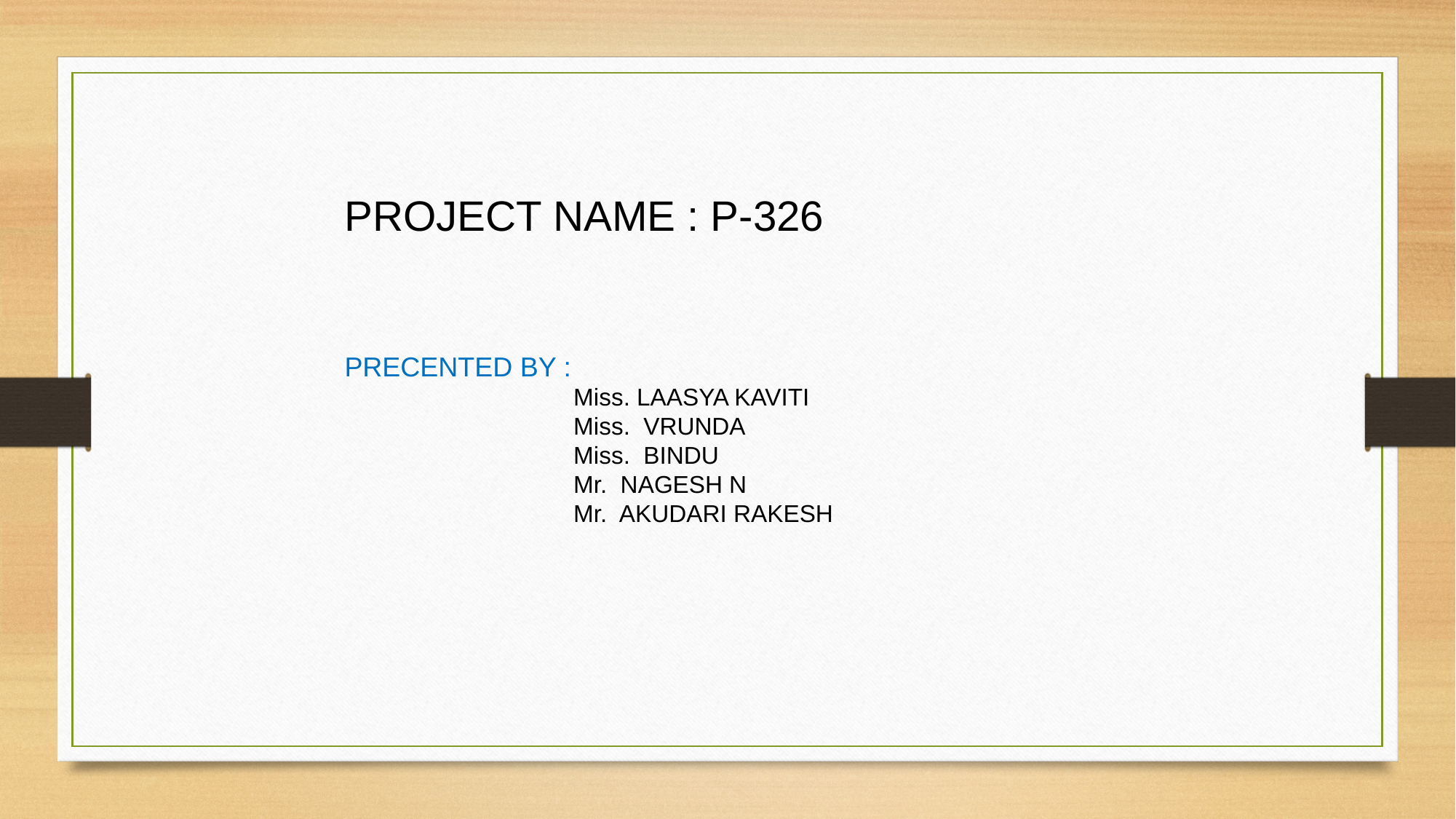

PROJECT NAME : P-326

PRECENTED BY :
                                  Miss. LAASYA KAVITI
                                  Miss.  VRUNDA
                                  Miss.  BINDU
                                  Mr.  NAGESH N
                                  Mr.  AKUDARI RAKESH